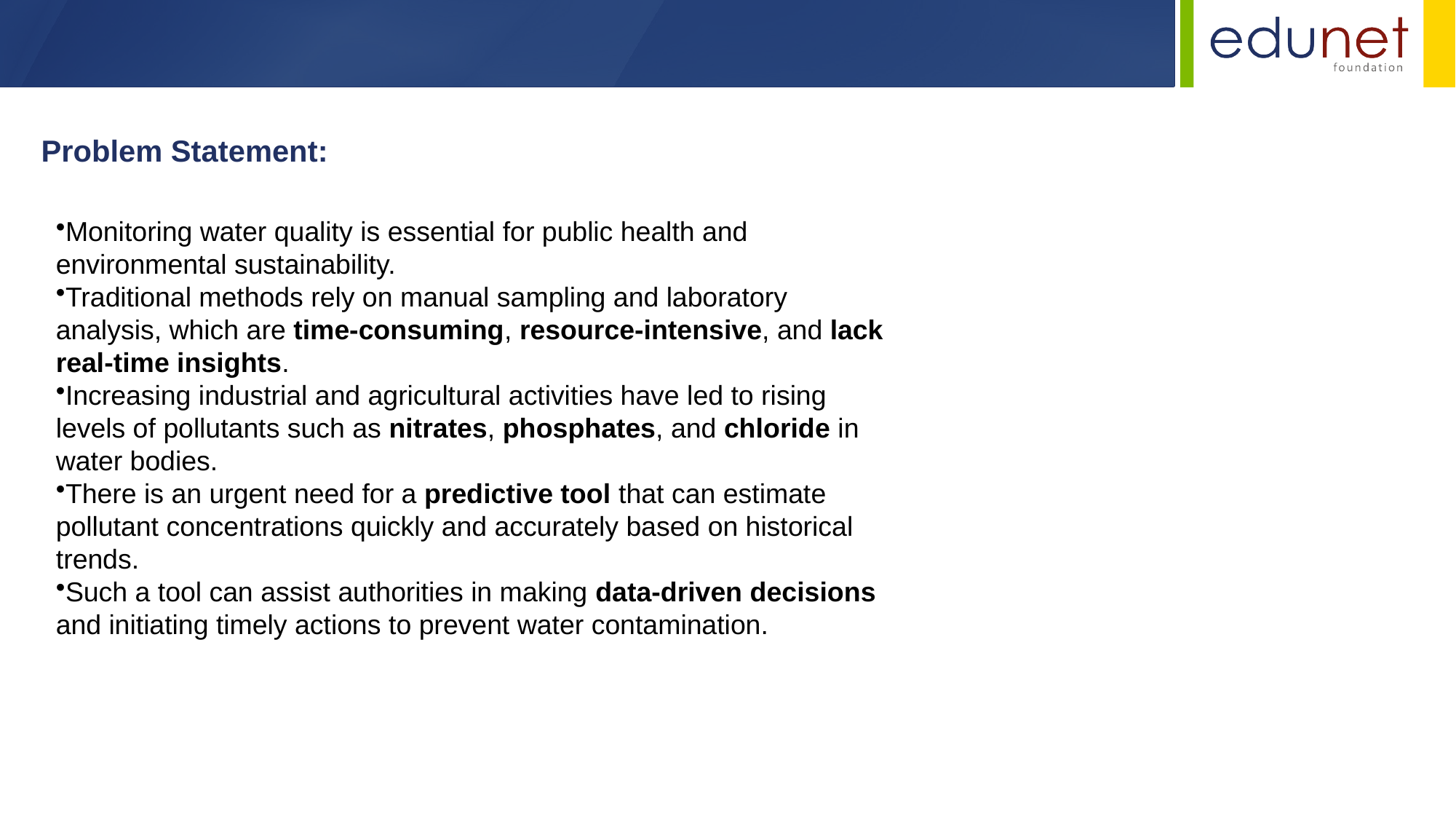

Problem Statement:
Monitoring water quality is essential for public health and environmental sustainability.
Traditional methods rely on manual sampling and laboratory analysis, which are time-consuming, resource-intensive, and lack real-time insights.
Increasing industrial and agricultural activities have led to rising levels of pollutants such as nitrates, phosphates, and chloride in water bodies.
There is an urgent need for a predictive tool that can estimate pollutant concentrations quickly and accurately based on historical trends.
Such a tool can assist authorities in making data-driven decisions and initiating timely actions to prevent water contamination.